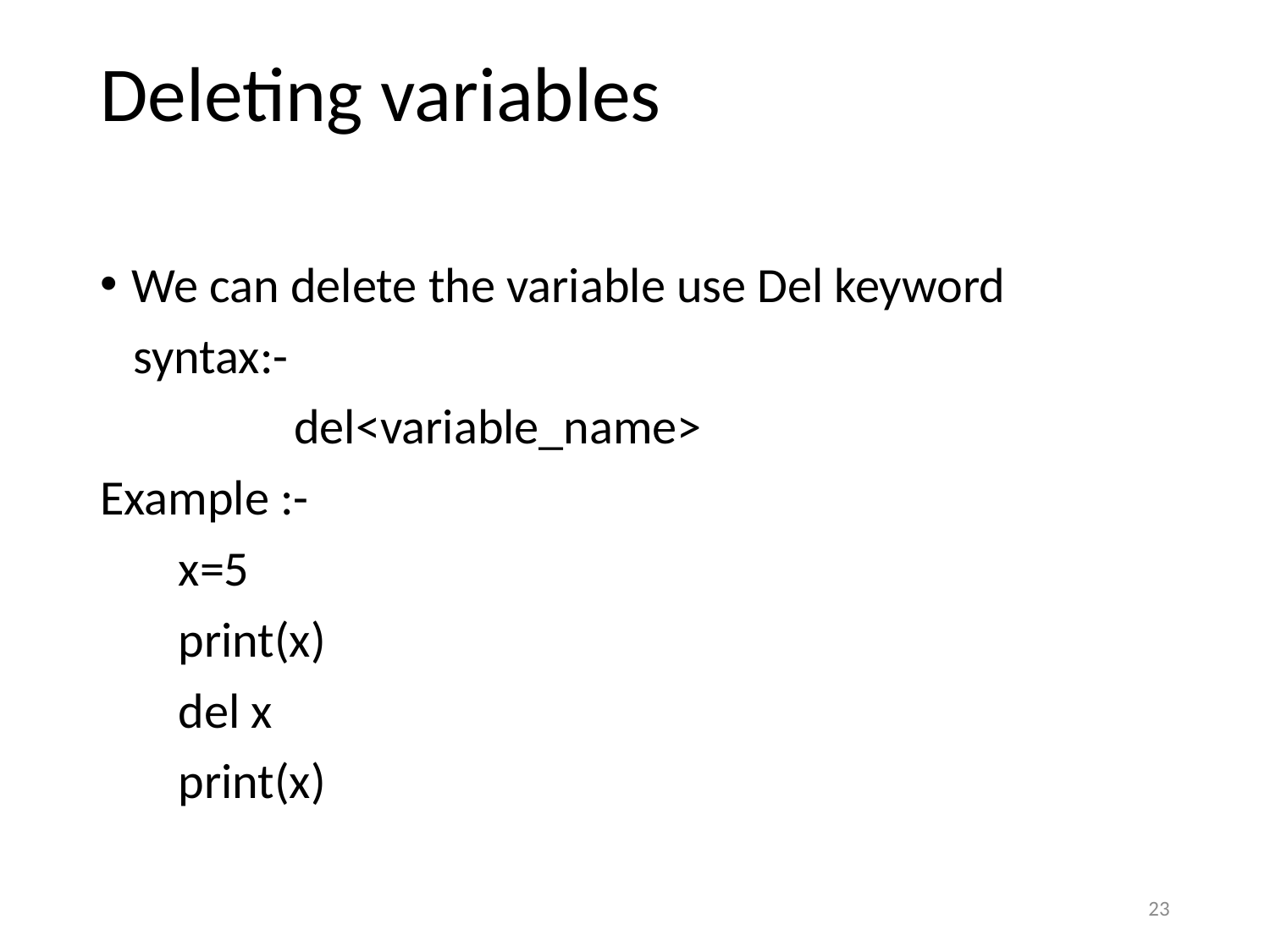

# Deleting variables
We can delete the variable use Del keyword
   syntax:-
   	      del<variable_name>
Example :-
       x=5
       print(x)
       del x
       print(x)

23